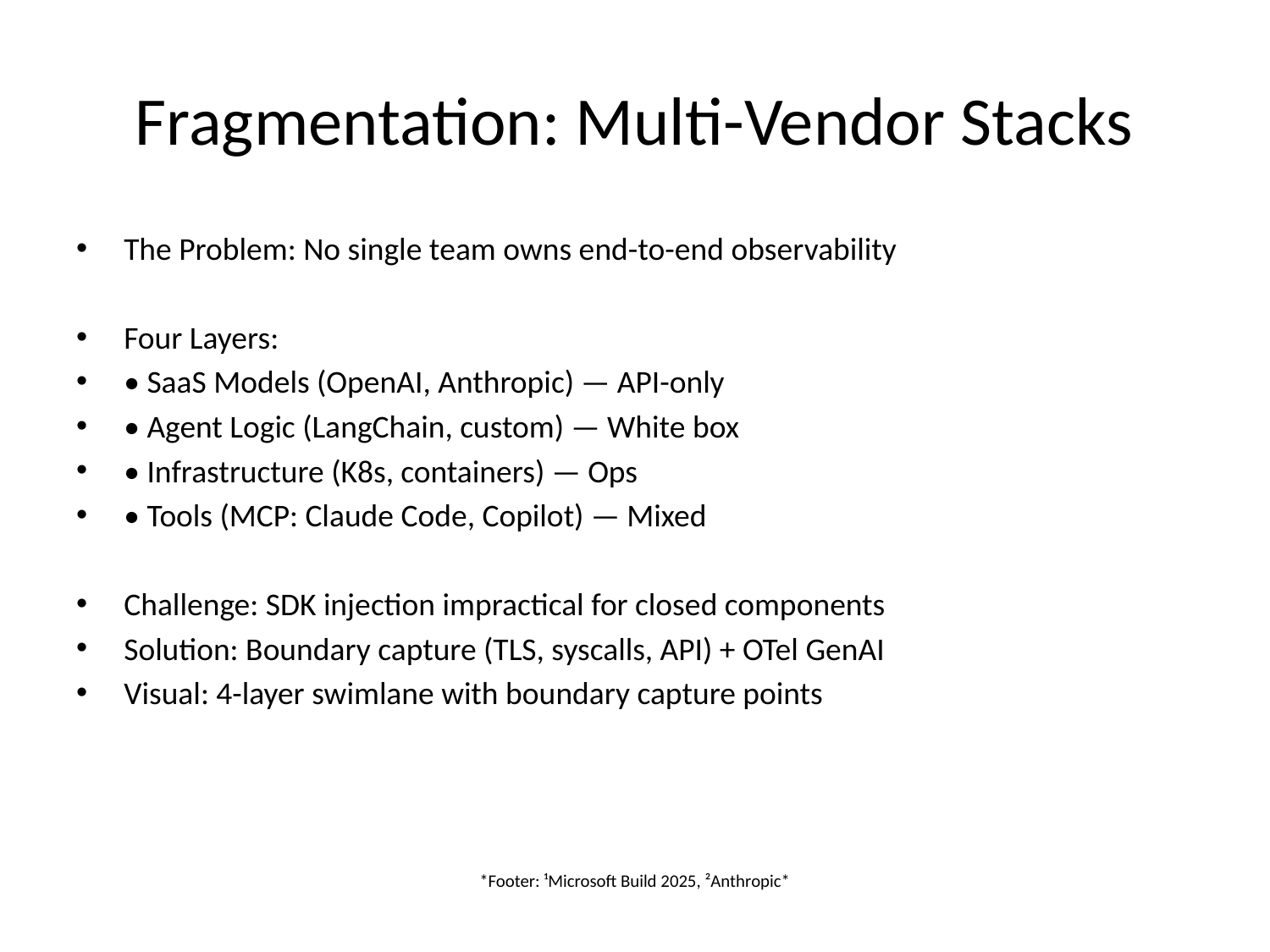

# Fragmentation: Multi-Vendor Stacks
The Problem: No single team owns end-to-end observability

Four Layers:
• SaaS Models (OpenAI, Anthropic) — API-only
• Agent Logic (LangChain, custom) — White box
• Infrastructure (K8s, containers) — Ops
• Tools (MCP: Claude Code, Copilot) — Mixed

Challenge: SDK injection impractical for closed components
Solution: Boundary capture (TLS, syscalls, API) + OTel GenAI
Visual: 4-layer swimlane with boundary capture points
*Footer: ¹Microsoft Build 2025, ²Anthropic*